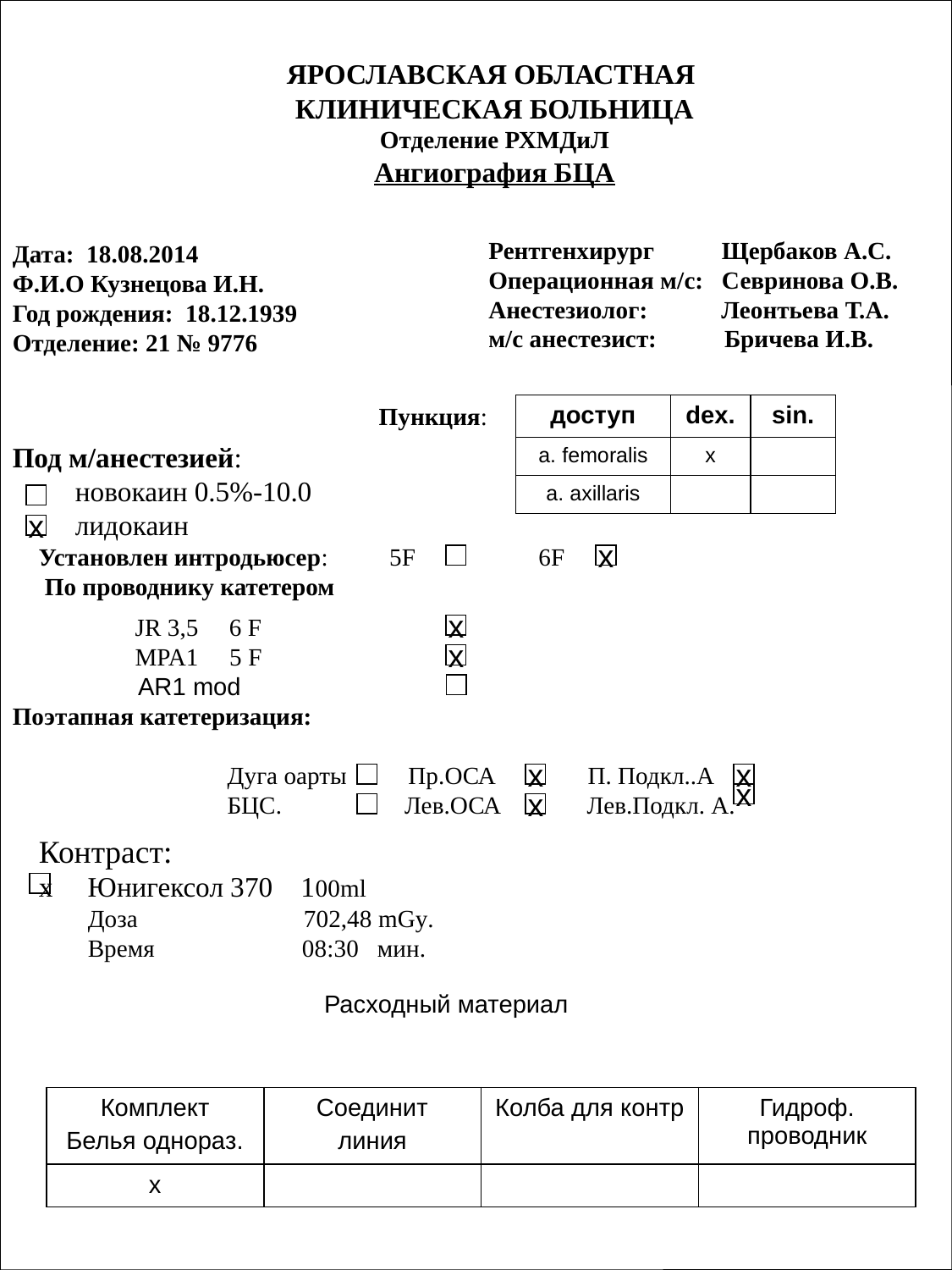

ЯРОСЛАВСКАЯ ОБЛАСТНАЯ
КЛИНИЧЕСКАЯ БОЛЬНИЦА
Отделение РХМДиЛ
Ангиография БЦА

Дата:  18.08.2014
Ф.И.О Кузнецова И.Н.
Год рождения:  18.12.1939
Отделение: 21 № 9776

Рентгенхирург           Щербаков А.С.
Операционная м/с:   Севринова О.В.
Анестезиолог:            Леонтьева Т.А.
м/с анестезист:           Бричева И.В.

Под м/анестезией:
         новокаин 0.5%-10.0
         лидокаин

Пункция:
| доступ | dex. | sin. |
| --- | --- | --- |
| a. femoralis | х |  |
| a. axillaris |  |  |

х
Установлен интродьюсер:          5F                    6F
 По проводнику катетером

х
                    JR 3,5     6 F
                    MPA1     5 F
                  AR1 mod
Поэтапная катетеризация:

                                   Дуга оарты          Пр.ОСА               П. Подкл..А
                                   БЦС.                    Лев.ОСА              Лев.Подкл. А.

х
х

х
х
х

х
Контраст:
х     Юнигексол 370    100ml
        Доза                           702,48 mGy.
        Время                        08:30   мин.

Расходный материал

| Комплект Белья однораз. | Соединит линия | Колба для контр | Гидроф. проводник |
| --- | --- | --- | --- |
| х |  |  |  |